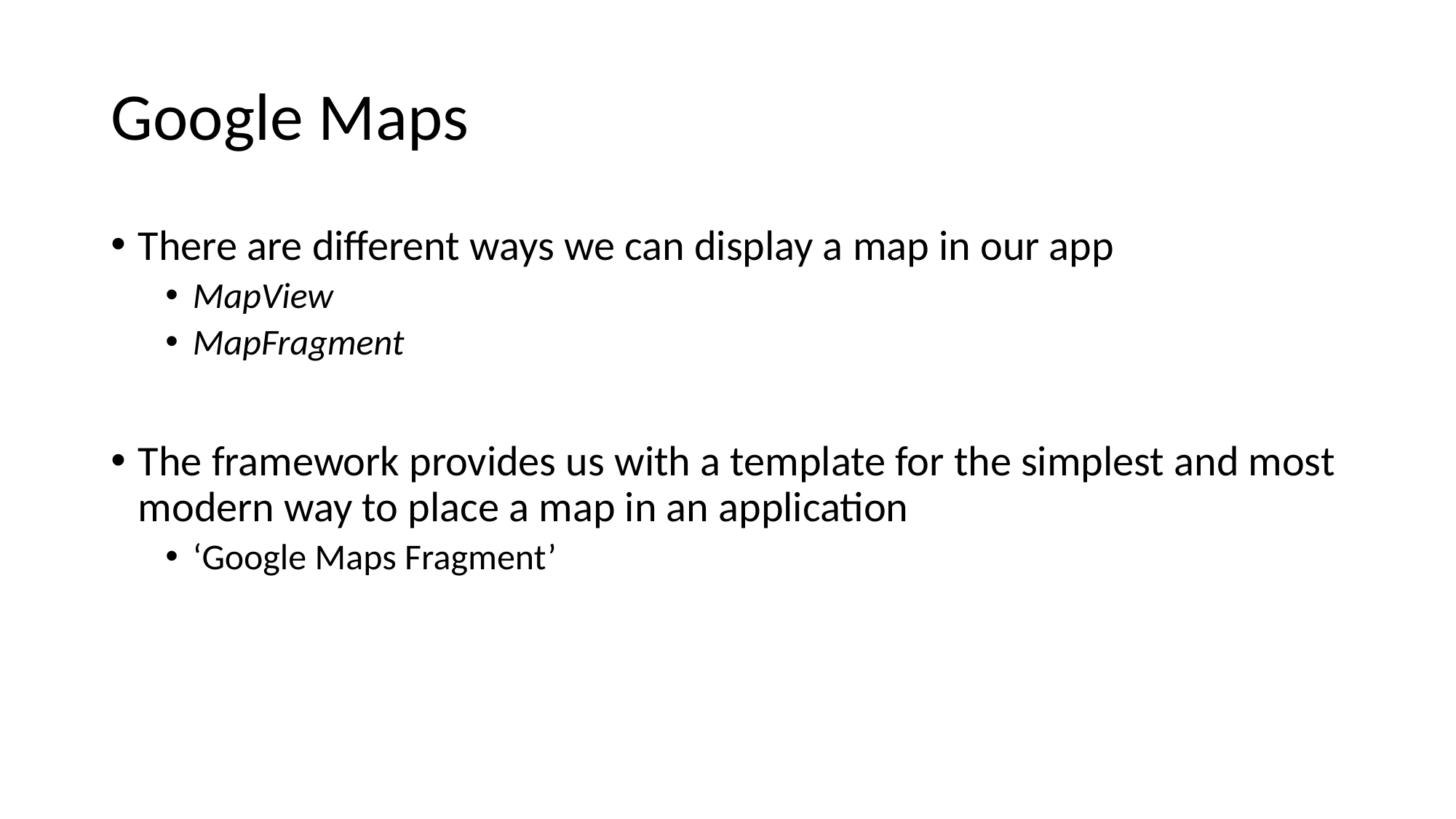

# Google Maps

There are different ways we can display a map in our app
MapView
MapFragment

The framework provides us with a template for the simplest and most modern way to place a map in an application
‘Google Maps Fragment’